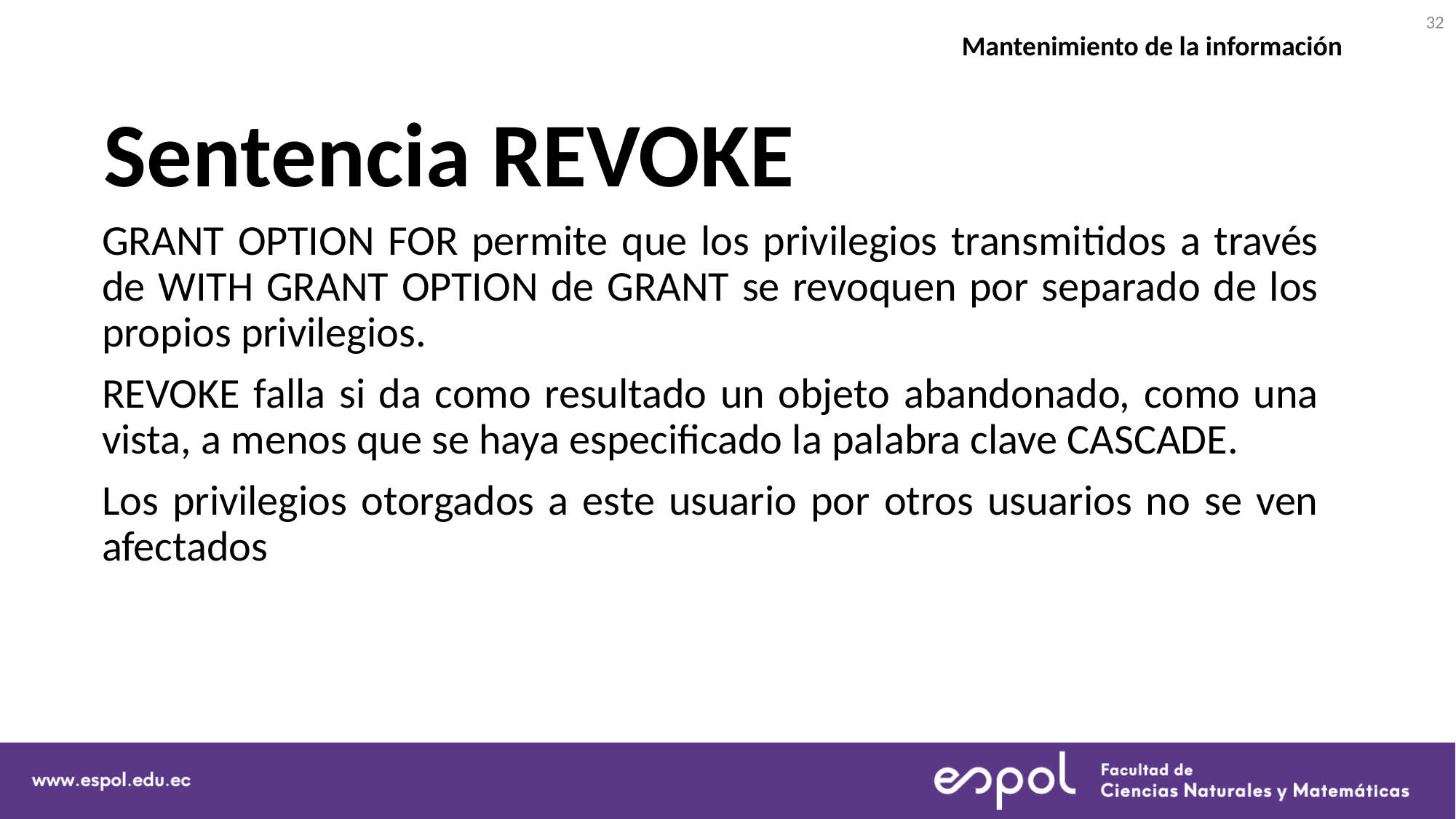

32
Mantenimiento de la información
# Sentencia REVOKE
GRANT OPTION FOR permite que los privilegios transmitidos a través de WITH GRANT OPTION de GRANT se revoquen por separado de los propios privilegios.
REVOKE falla si da como resultado un objeto abandonado, como una vista, a menos que se haya especificado la palabra clave CASCADE.
Los privilegios otorgados a este usuario por otros usuarios no se ven afectados